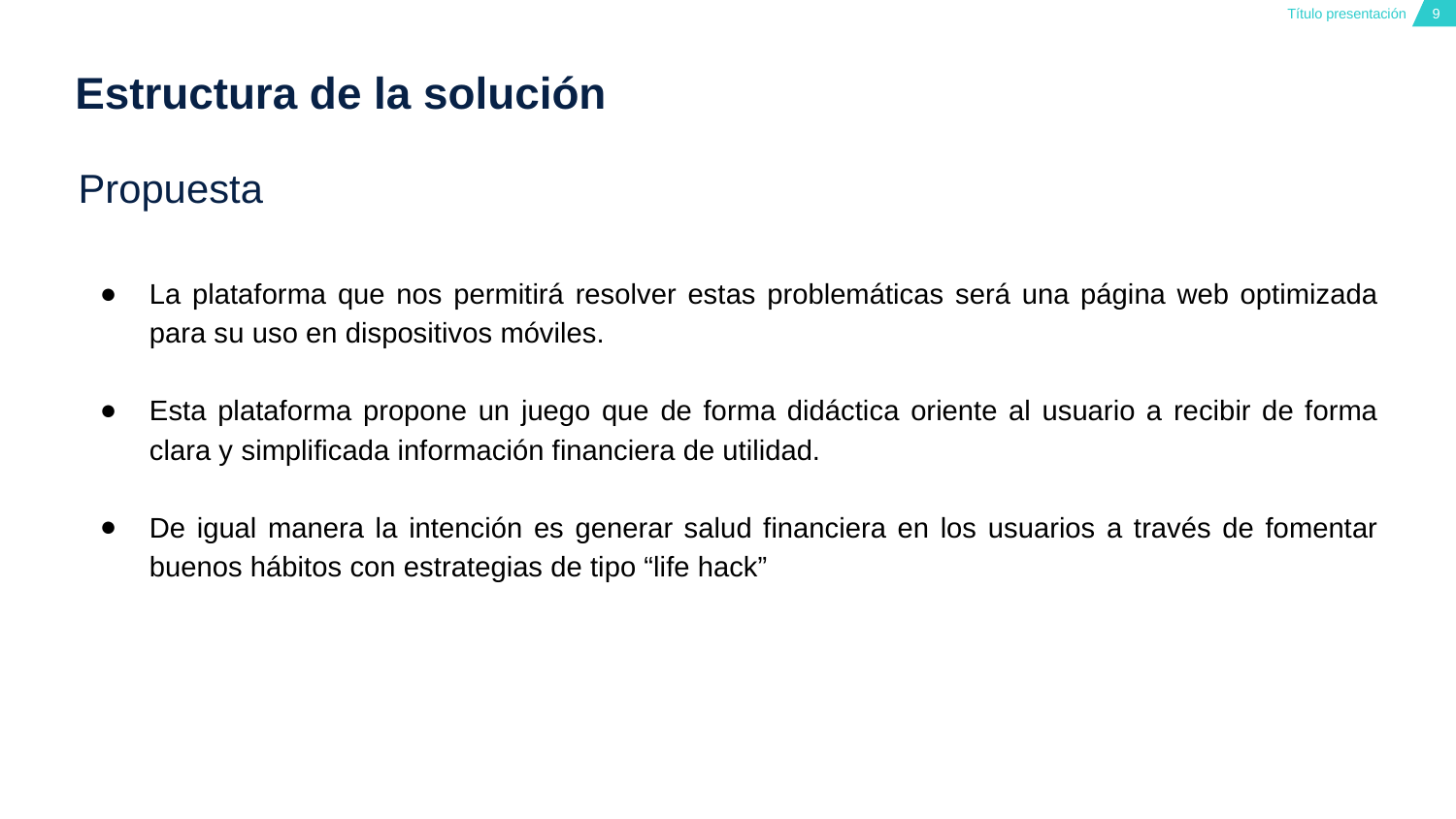

# Estructura de la solución
Propuesta

La plataforma que nos permitirá resolver estas problemáticas será una página web optimizada para su uso en dispositivos móviles.

Esta plataforma propone un juego que de forma didáctica oriente al usuario a recibir de forma clara y simplificada información financiera de utilidad.

De igual manera la intención es generar salud financiera en los usuarios a través de fomentar buenos hábitos con estrategias de tipo “life hack”